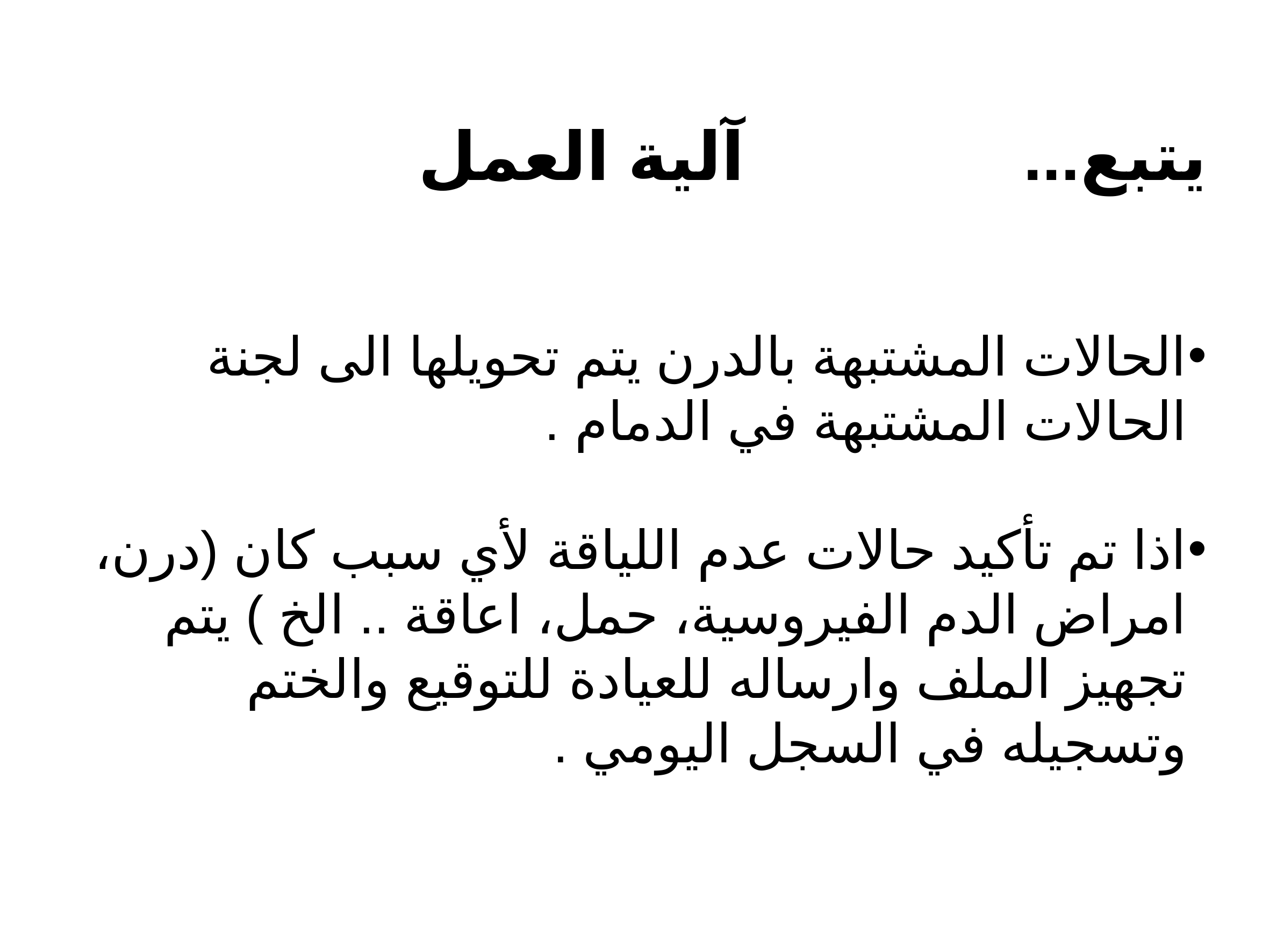

يتبع...               آلية العمل

الحالات المشتبهة بالدرن يتم تحويلها الى لجنة الحالات المشتبهة في الدمام .

اذا تم تأكيد حالات عدم اللياقة لأي سبب كان (درن، امراض الدم الفيروسية، حمل، اعاقة .. الخ ) يتم تجهيز الملف وارساله للعيادة للتوقيع والختم وتسجيله في السجل اليومي .